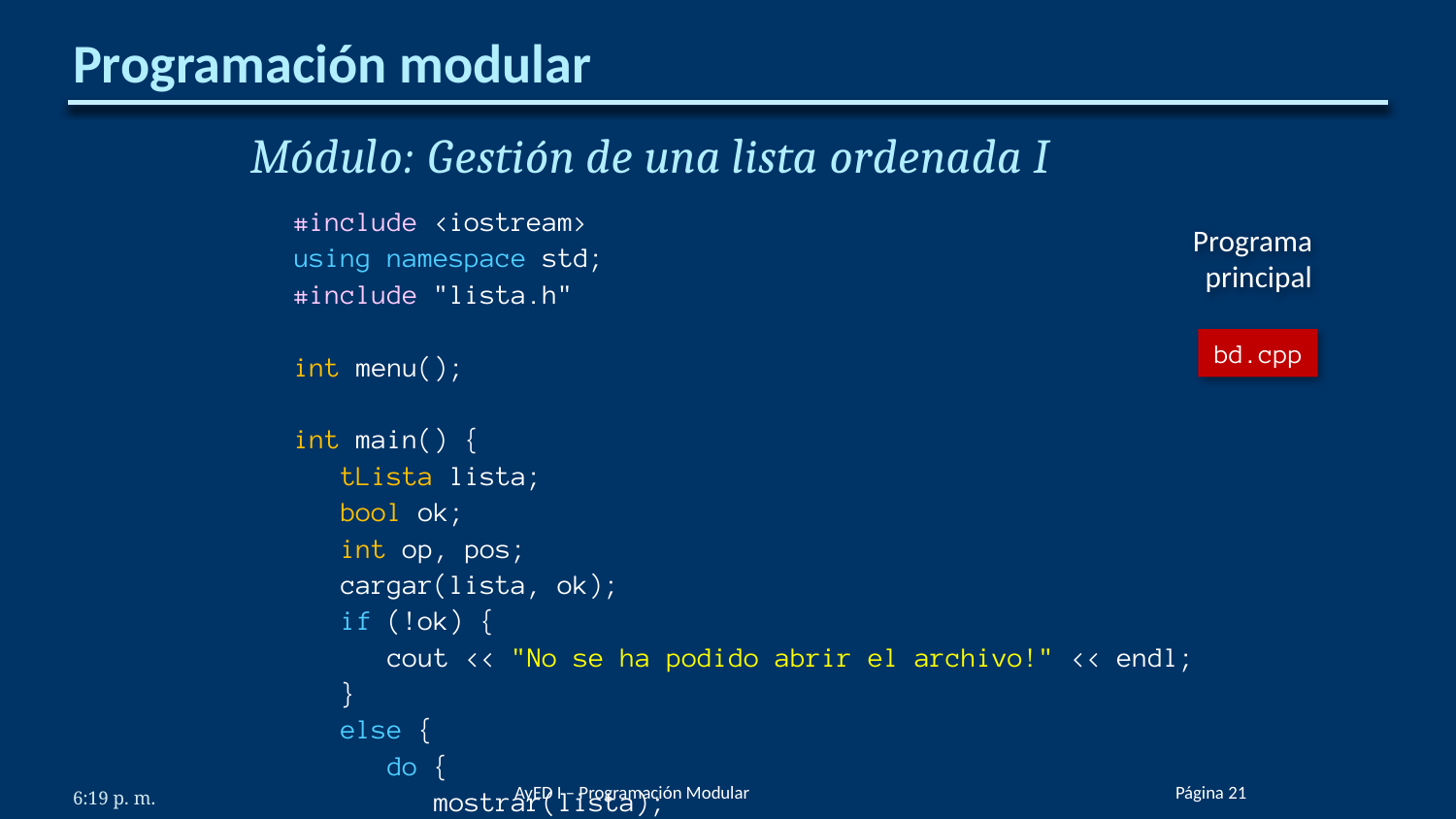

# Programación modular
Módulo: Gestión de una lista ordenada I
#include <iostream>
using namespace std;
#include "lista.h"

int menu();

int main() {
   tLista lista;
   bool ok;
   int op, pos;
   cargar(lista, ok);
   if (!ok) {
      cout << "No se ha podido abrir el archivo!" << endl;
   }
   else {
      do {
         mostrar(lista);
         op = menu(); ...
Programa principal
bd.cpp
AyED I – Programación Modular
Página 21
6:19 p. m.